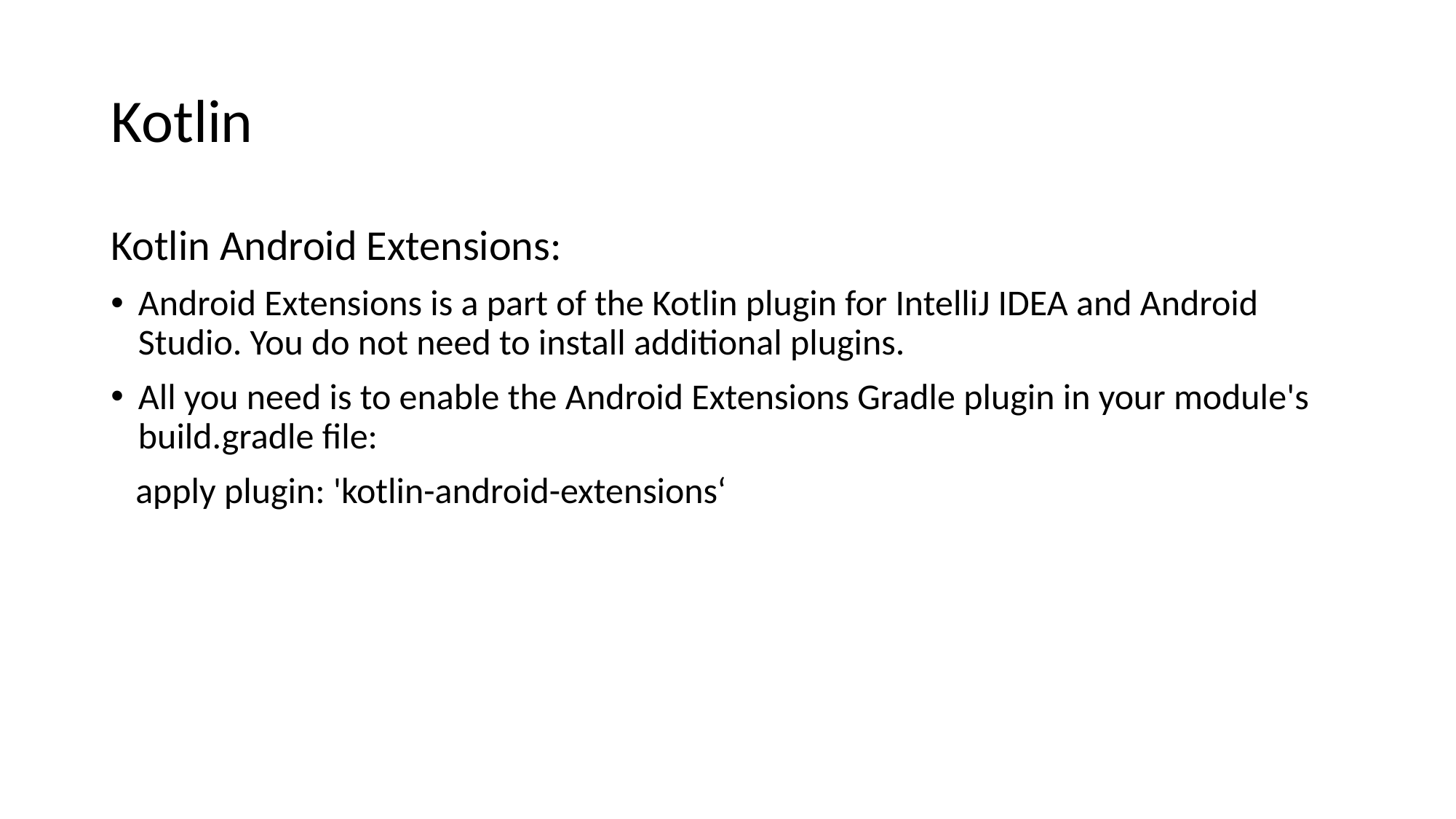

# Kotlin
Kotlin Android Extensions:
Android Extensions is a part of the Kotlin plugin for IntelliJ IDEA and Android Studio. You do not need to install additional plugins.
All you need is to enable the Android Extensions Gradle plugin in your module's build.gradle file:
   apply plugin: 'kotlin-android-extensions‘